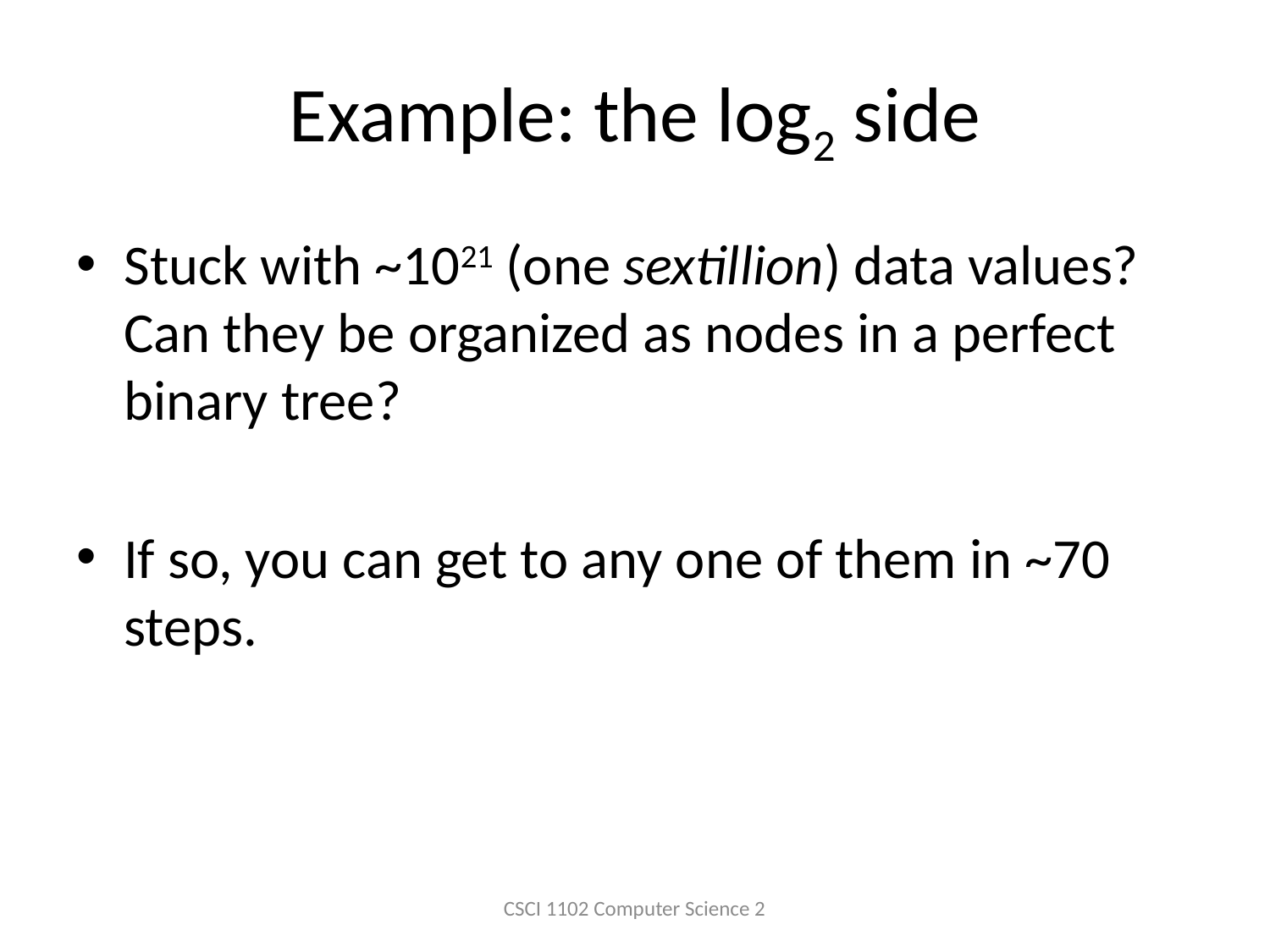

# Example: the log2 side
Stuck with ~1021 (one sextillion) data values? Can they be organized as nodes in a perfect binary tree?

If so, you can get to any one of them in ~70 steps.
CSCI 1102 Computer Science 2